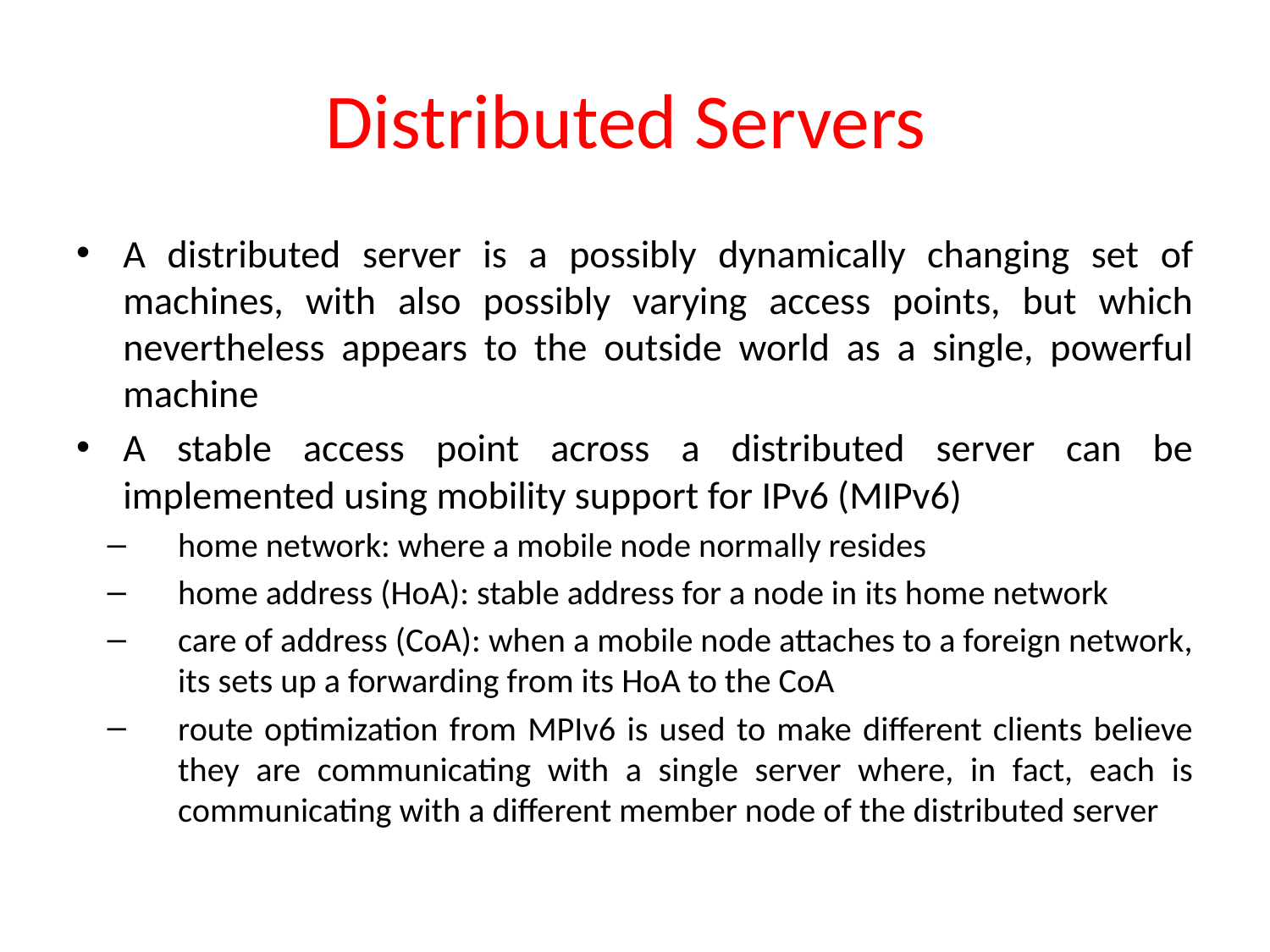

# Distributed Servers
A distributed server is a possibly dynamically changing set of machines, with also possibly varying access points, but which nevertheless appears to the outside world as a single, powerful machine
A stable access point across a distributed server can be implemented using mobility support for IPv6 (MIPv6)
home network: where a mobile node normally resides
home address (HoA): stable address for a node in its home network
care of address (CoA): when a mobile node attaches to a foreign network, its sets up a forwarding from its HoA to the CoA
route optimization from MPIv6 is used to make different clients believe they are communicating with a single server where, in fact, each is communicating with a different member node of the distributed server